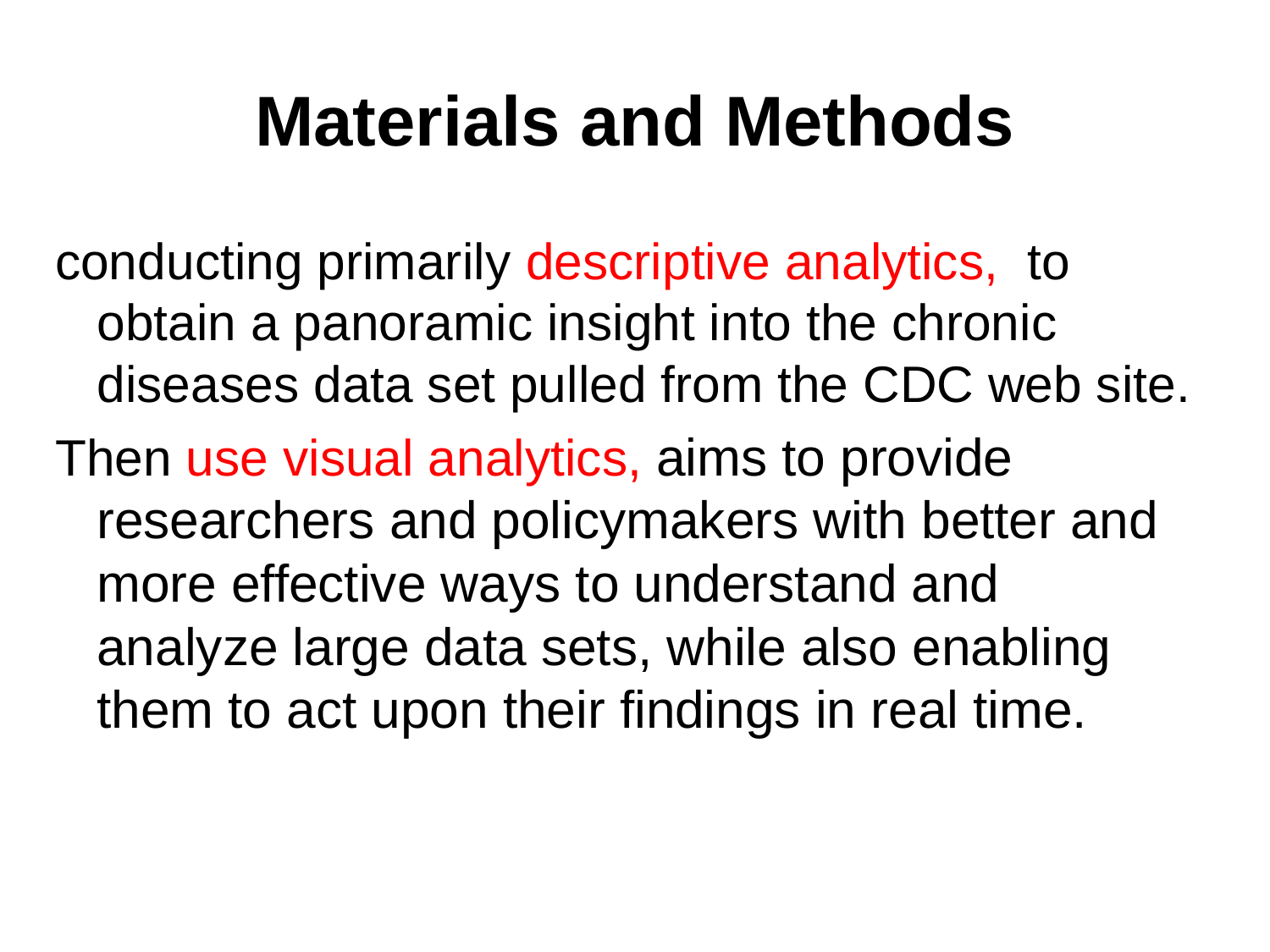

# Materials and Methods
conducting primarily descriptive analytics,  to obtain a panoramic insight into the chronic diseases data set pulled from the CDC web site.
Then use visual analytics, aims to provide researchers and policymakers with better and more effective ways to understand and analyze large data sets, while also enabling them to act upon their findings in real time.